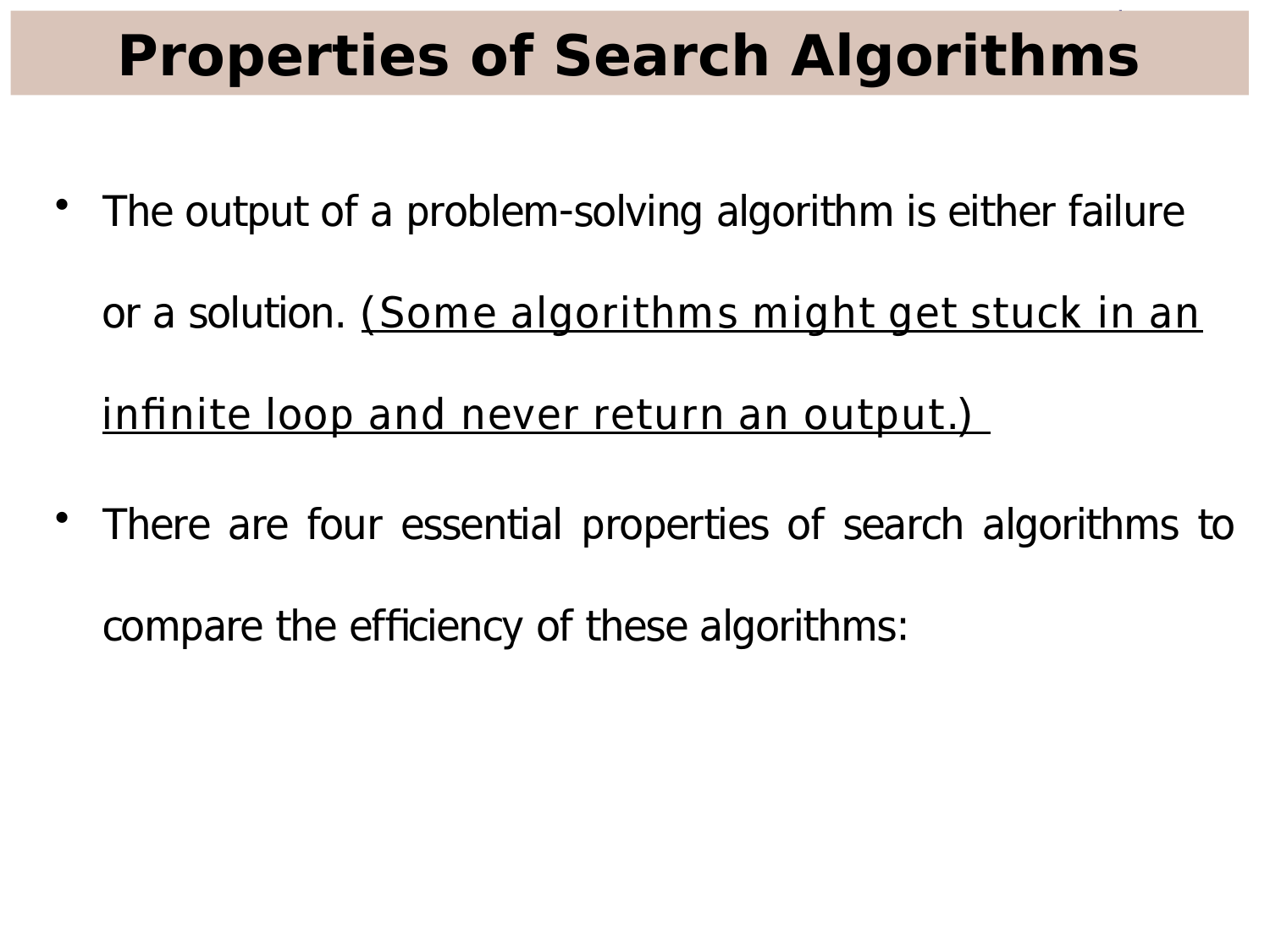

# Properties of Search Algorithms
The output of a problem-solving algorithm is either failure or a solution. (Some algorithms might get stuck in an infinite loop and never return an output.)
There are four essential properties of search algorithms to compare the efficiency of these algorithms: